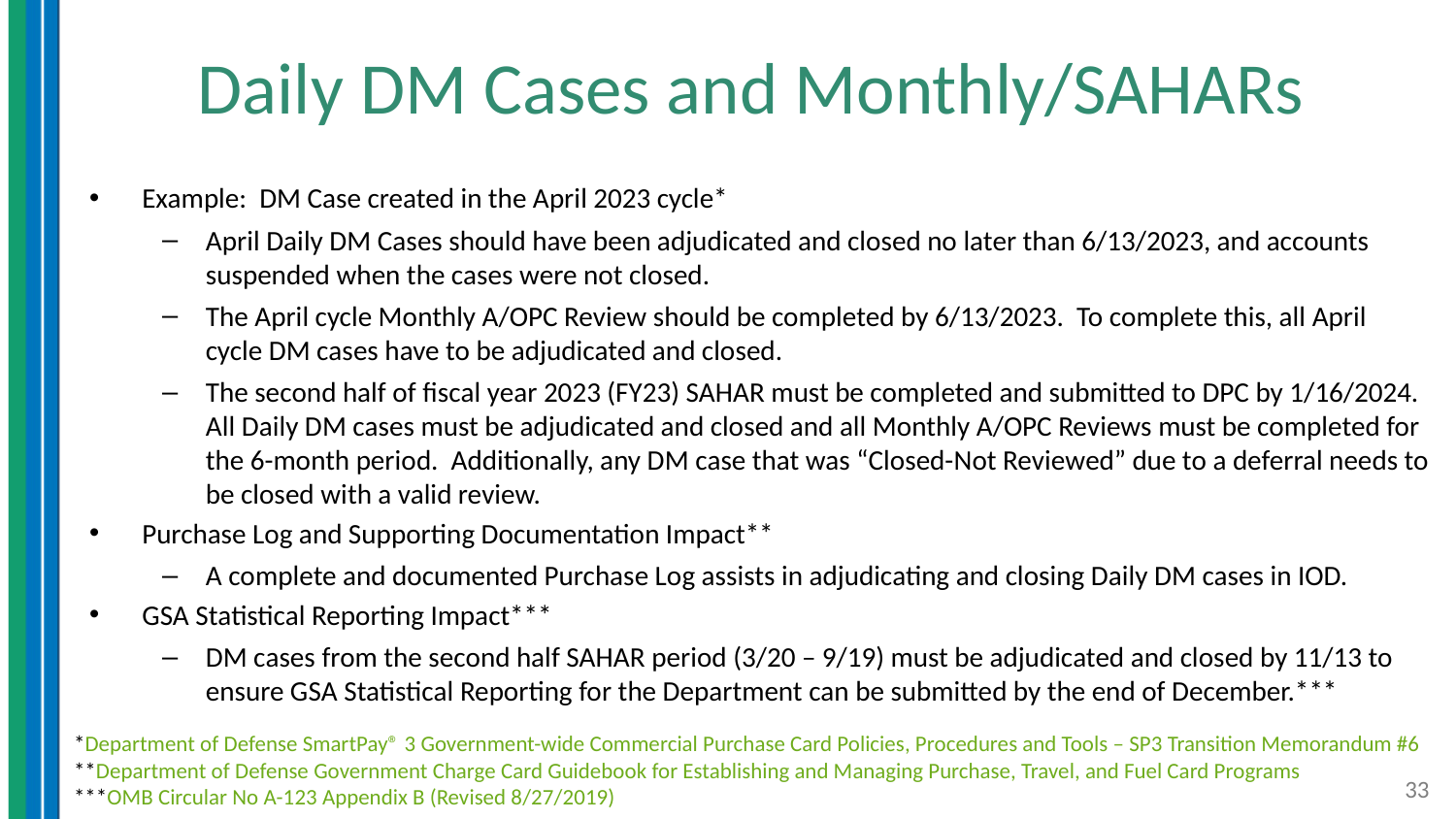

# Daily DM Cases and Monthly/SAHARs
Example:  DM Case created in the April 2023 cycle*
April Daily DM Cases should have been adjudicated and closed no later than 6/13/2023, and accounts suspended when the cases were not closed.
The April cycle Monthly A/OPC Review should be completed by 6/13/2023.  To complete this, all April cycle DM cases have to be adjudicated and closed.
The second half of fiscal year 2023 (FY23) SAHAR must be completed and submitted to DPC by 1/16/2024.  All Daily DM cases must be adjudicated and closed and all Monthly A/OPC Reviews must be completed for the 6-month period.  Additionally, any DM case that was “Closed-Not Reviewed” due to a deferral needs to be closed with a valid review.
Purchase Log and Supporting Documentation Impact**
A complete and documented Purchase Log assists in adjudicating and closing Daily DM cases in IOD.
GSA Statistical Reporting Impact***
DM cases from the second half SAHAR period (3/20 – 9/19) must be adjudicated and closed by 11/13 to ensure GSA Statistical Reporting for the Department can be submitted by the end of December.***
*Department of Defense SmartPay® 3 Government-wide Commercial Purchase Card Policies, Procedures and Tools – SP3 Transition Memorandum #6
**Department of Defense Government Charge Card Guidebook for Establishing and Managing Purchase, Travel, and Fuel Card Programs
***OMB Circular No A-123 Appendix B (Revised 8/27/2019)